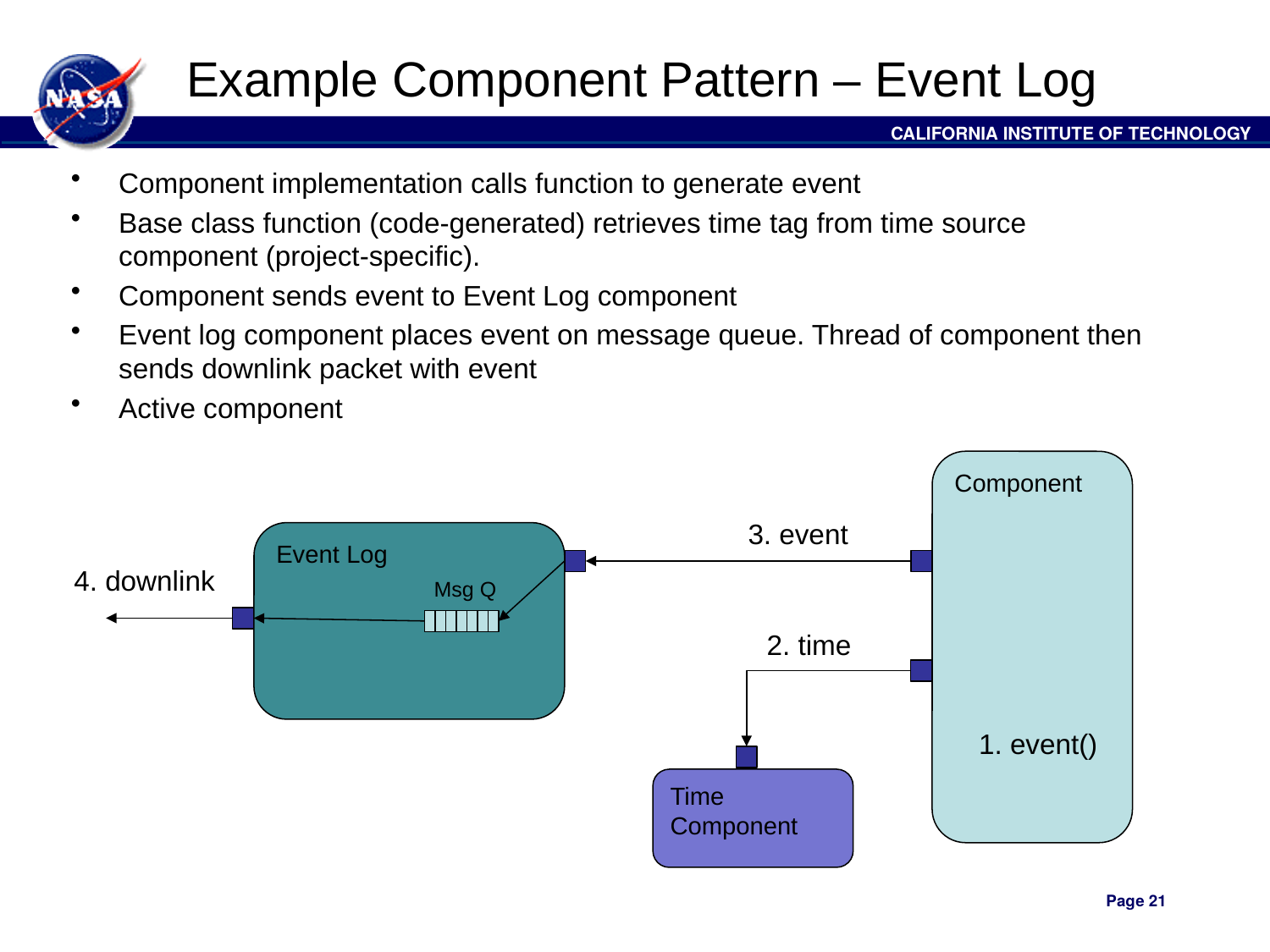

# Example Component Pattern – Event Log
Component implementation calls function to generate event
Base class function (code-generated) retrieves time tag from time source component (project-specific).
Component sends event to Event Log component
Event log component places event on message queue. Thread of component then sends downlink packet with event
Active component
Component
3. event
Event Log

4. downlink
Msg Q

2. time

1. event()

Time
Component
Page 21